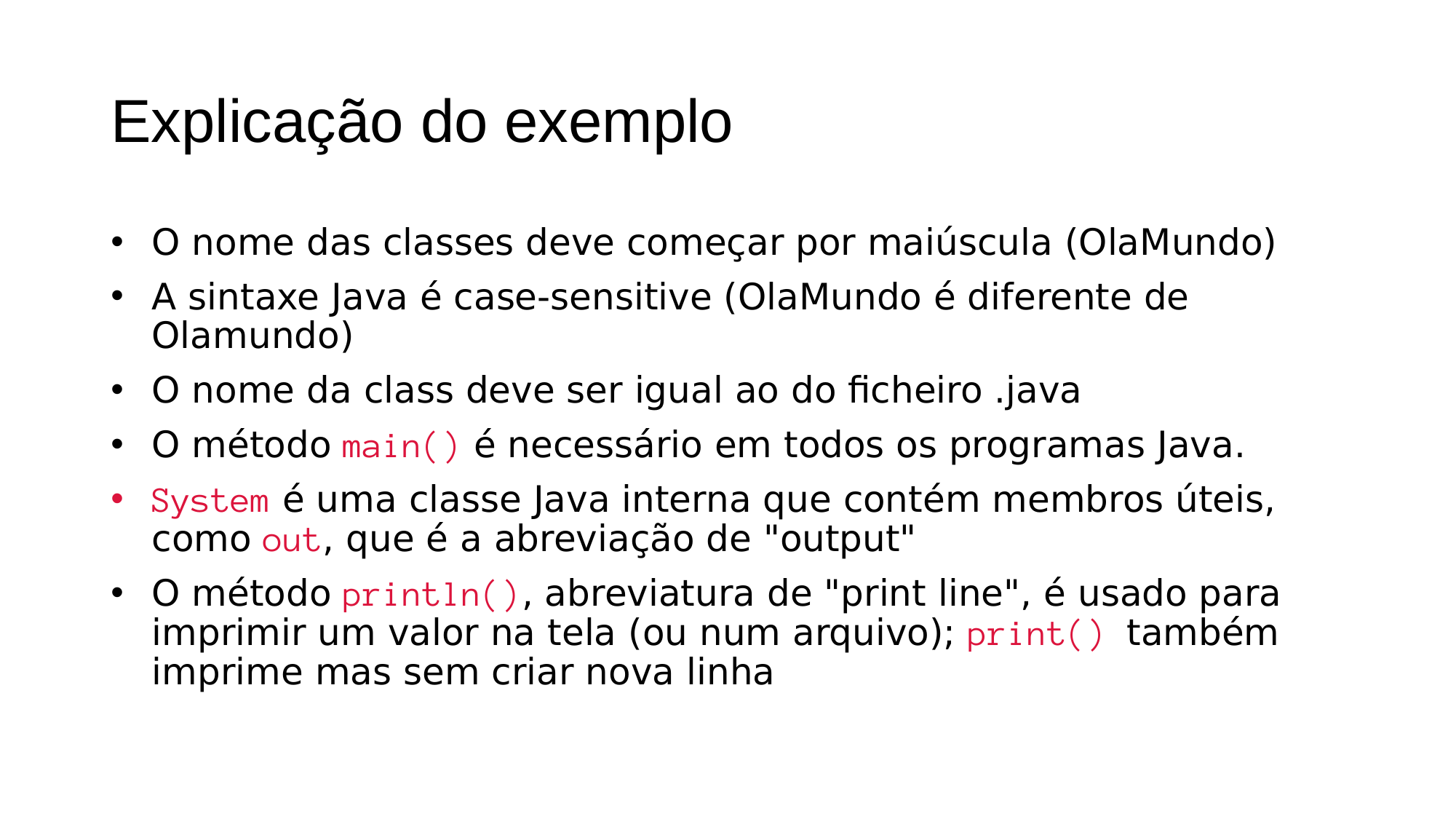

# Explicação do exemplo
O nome das classes deve começar por maiúscula (OlaMundo)
A sintaxe Java é case-sensitive (OlaMundo é diferente de Olamundo)
O nome da class deve ser igual ao do ficheiro .java
O método main() é necessário em todos os programas Java.
System é uma classe Java interna que contém membros úteis, como out, que é a abreviação de "output"
O método println(), abreviatura de "print line", é usado para imprimir um valor na tela (ou num arquivo); print() também imprime mas sem criar nova linha